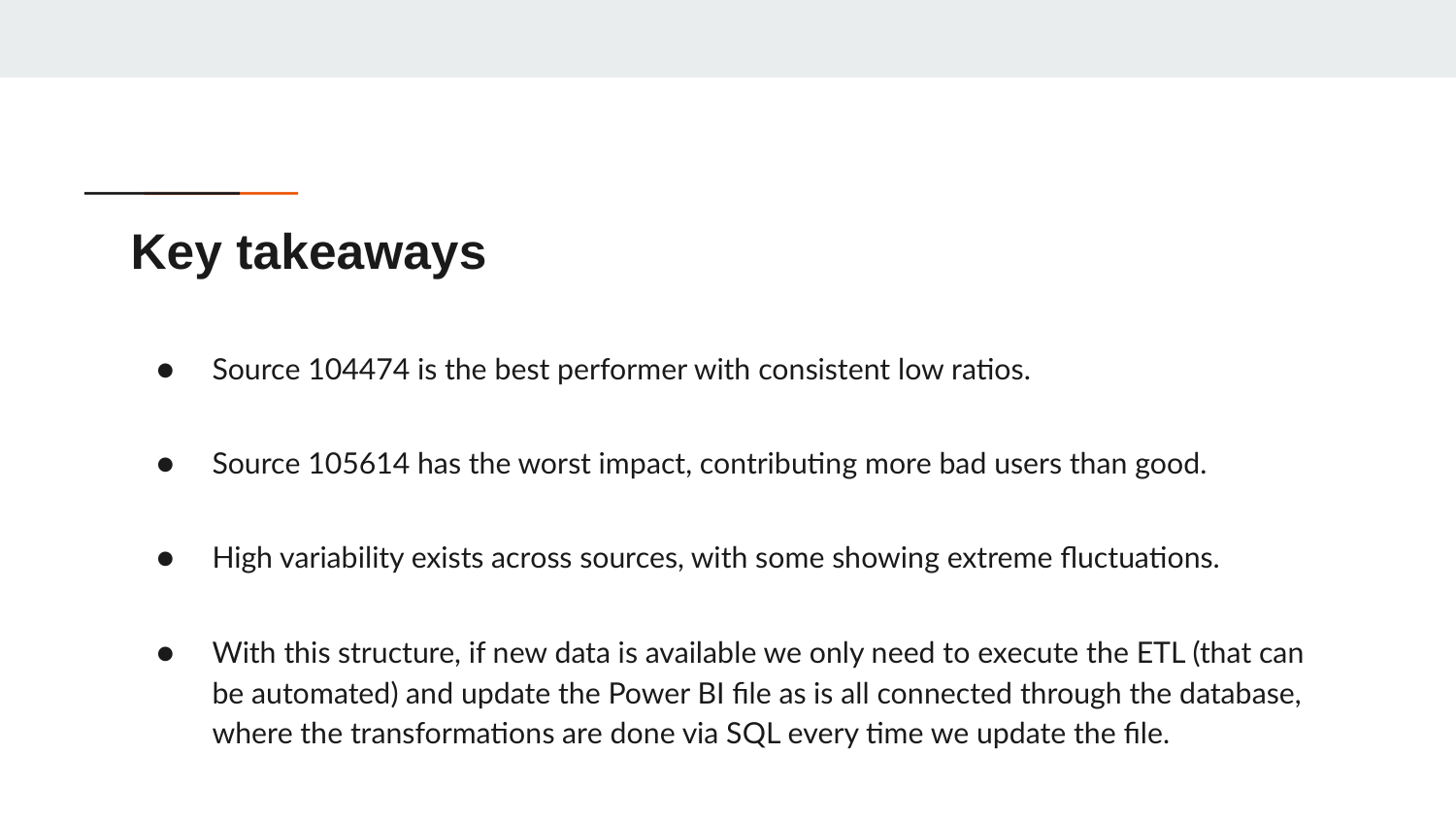

# Key takeaways
Source 104474 is the best performer with consistent low ratios.

Source 105614 has the worst impact, contributing more bad users than good.

High variability exists across sources, with some showing extreme fluctuations.

With this structure, if new data is available we only need to execute the ETL (that can be automated) and update the Power BI file as is all connected through the database, where the transformations are done via SQL every time we update the file.